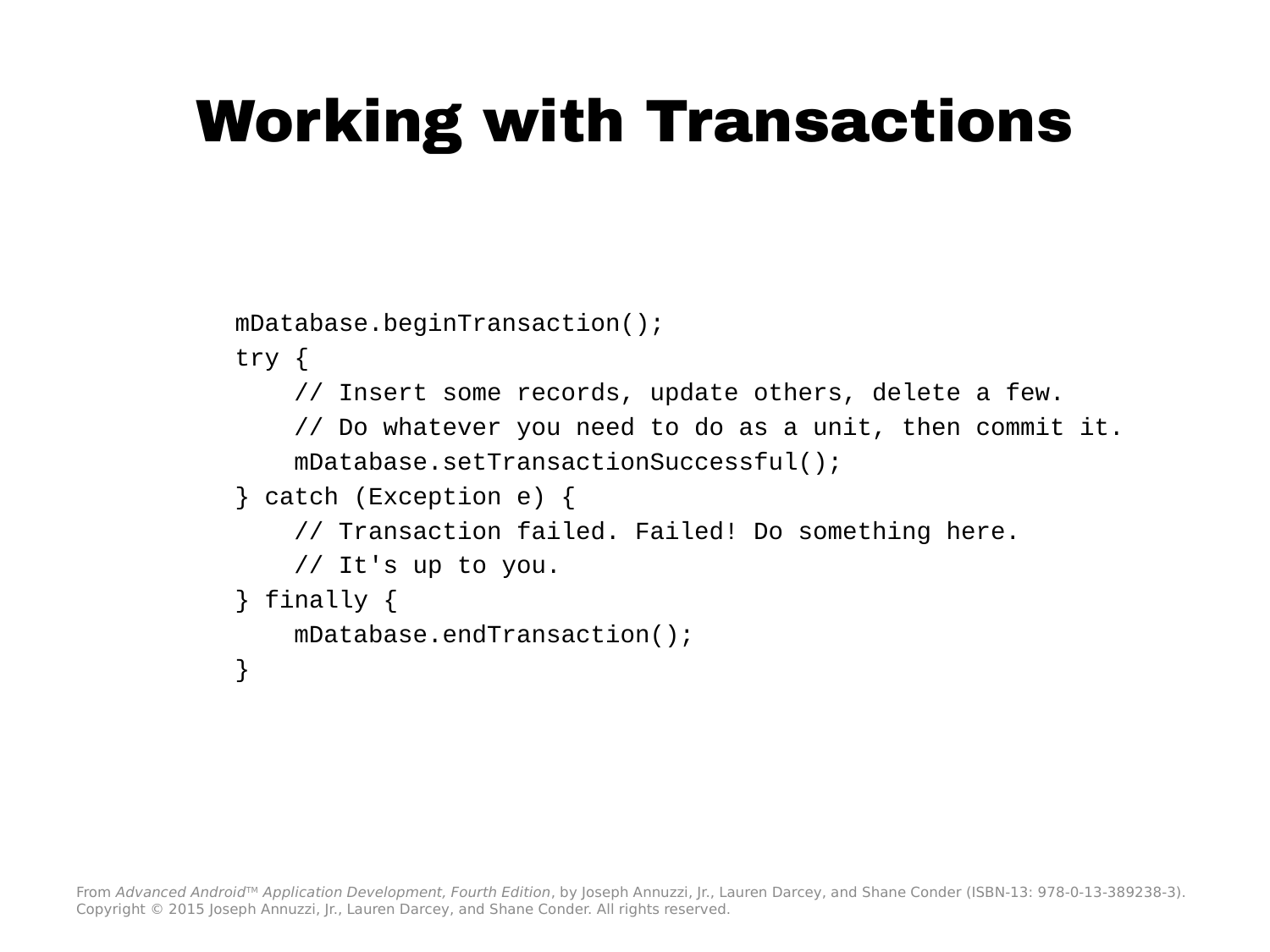

# Working with Transactions

mDatabase.beginTransaction();
try {
    // Insert some records, update others, delete a few.
    // Do whatever you need to do as a unit, then commit it.
    mDatabase.setTransactionSuccessful();
} catch (Exception e) {
    // Transaction failed. Failed! Do something here.
    // It's up to you.
} finally {
    mDatabase.endTransaction();
}
From Advanced AndroidTM Application Development, Fourth Edition, by Joseph Annuzzi, Jr., Lauren Darcey, and Shane Conder (ISBN-13: 978-0-13-389238-3). Copyright © 2015 Joseph Annuzzi, Jr., Lauren Darcey, and Shane Conder. All rights reserved.